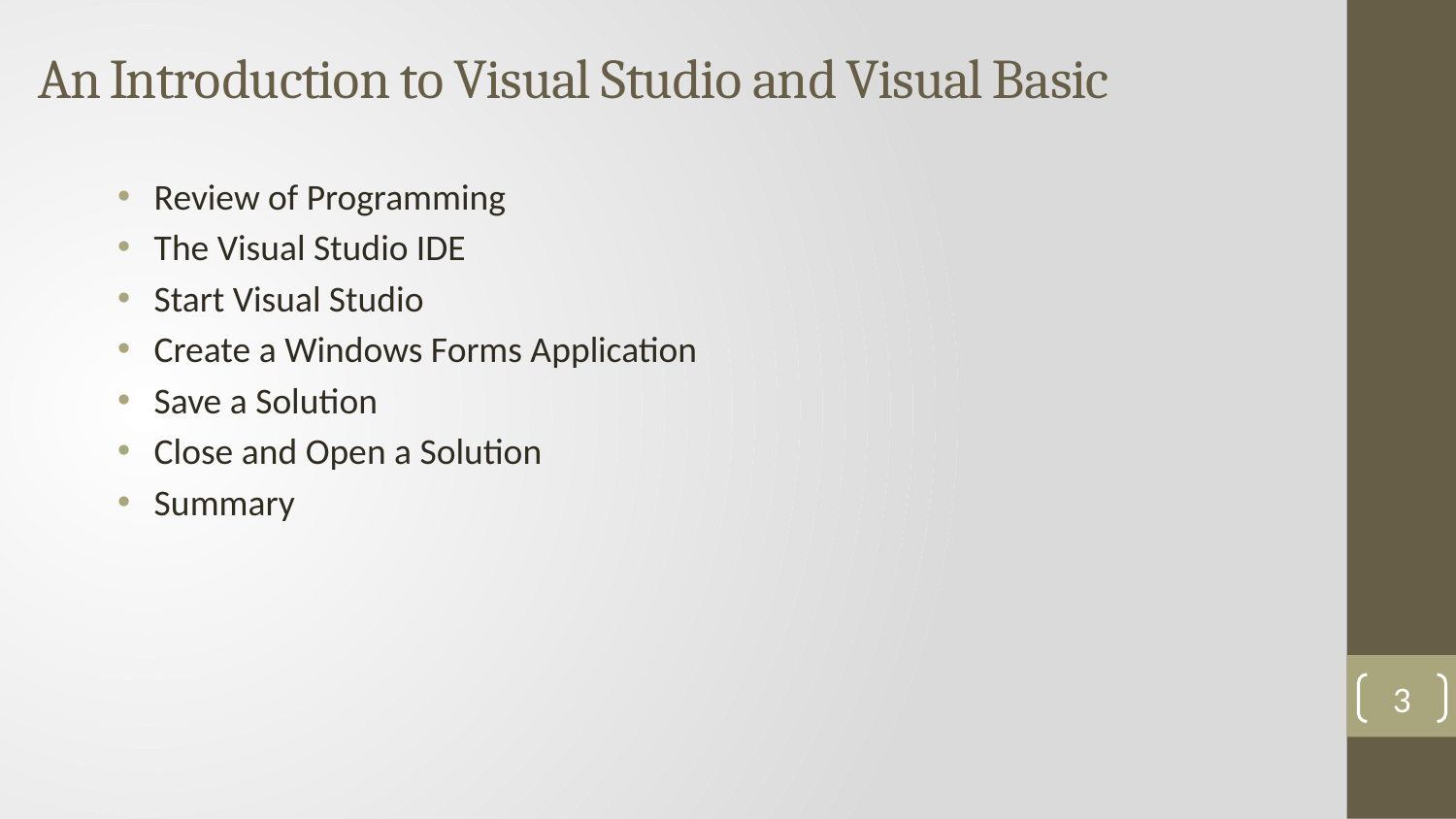

# An Introduction to Visual Studio and Visual Basic
Review of Programming
The Visual Studio IDE
Start Visual Studio
Create a Windows Forms Application
Save a Solution
Close and Open a Solution
Summary
3